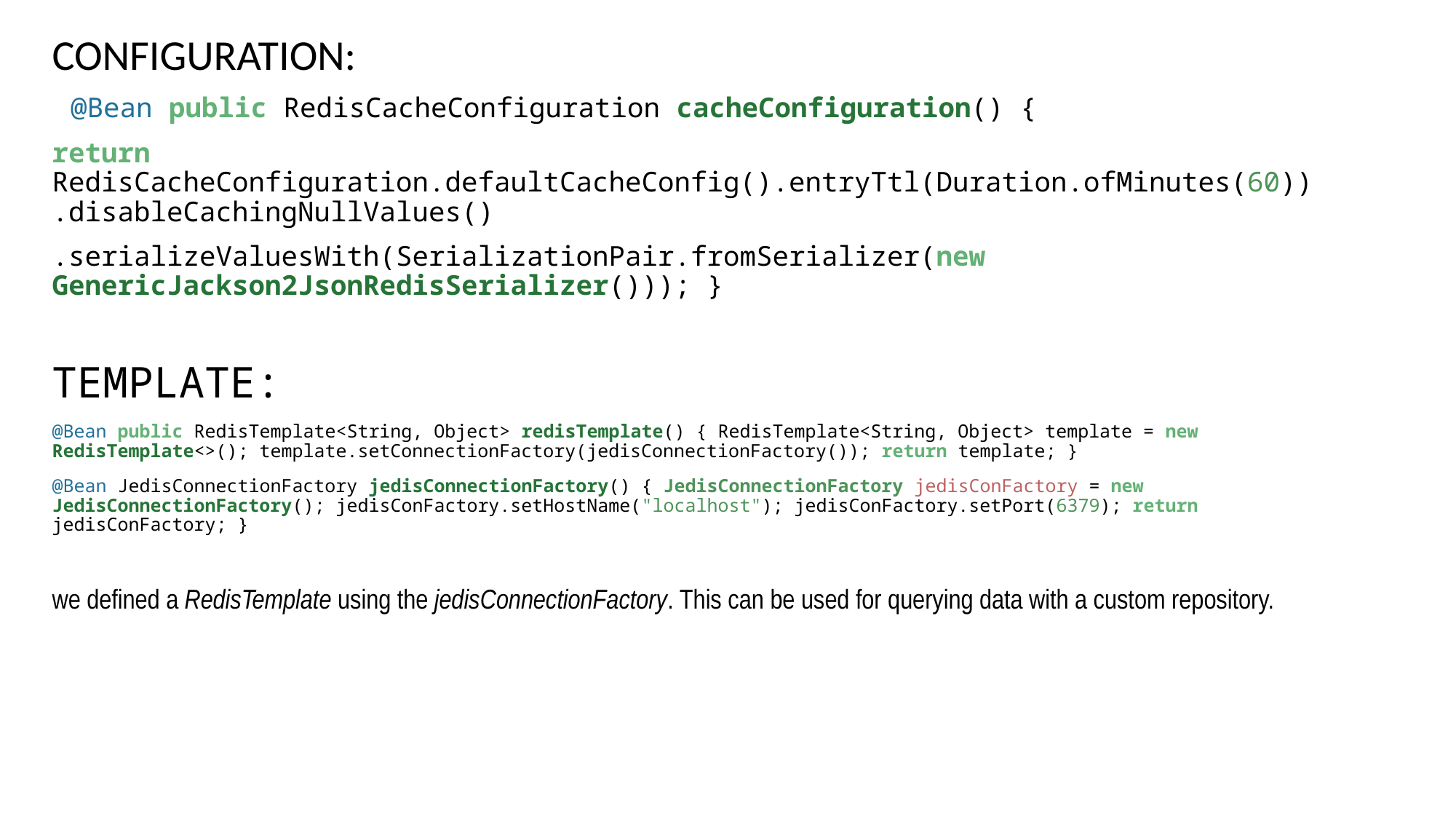

CONFIGURATION:
   @Bean public RedisCacheConfiguration cacheConfiguration() {
return RedisCacheConfiguration.defaultCacheConfig().entryTtl(Duration.ofMinutes(60)) .disableCachingNullValues()
.serializeValuesWith(SerializationPair.fromSerializer(new GenericJackson2JsonRedisSerializer())); }

TEMPLATE:
@Bean public RedisTemplate<String, Object> redisTemplate() { RedisTemplate<String, Object> template = new RedisTemplate<>(); template.setConnectionFactory(jedisConnectionFactory()); return template; }
@Bean JedisConnectionFactory jedisConnectionFactory() { JedisConnectionFactory jedisConFactory = new JedisConnectionFactory(); jedisConFactory.setHostName("localhost"); jedisConFactory.setPort(6379); return jedisConFactory; }

we defined a RedisTemplate using the jedisConnectionFactory. This can be used for querying data with a custom repository.